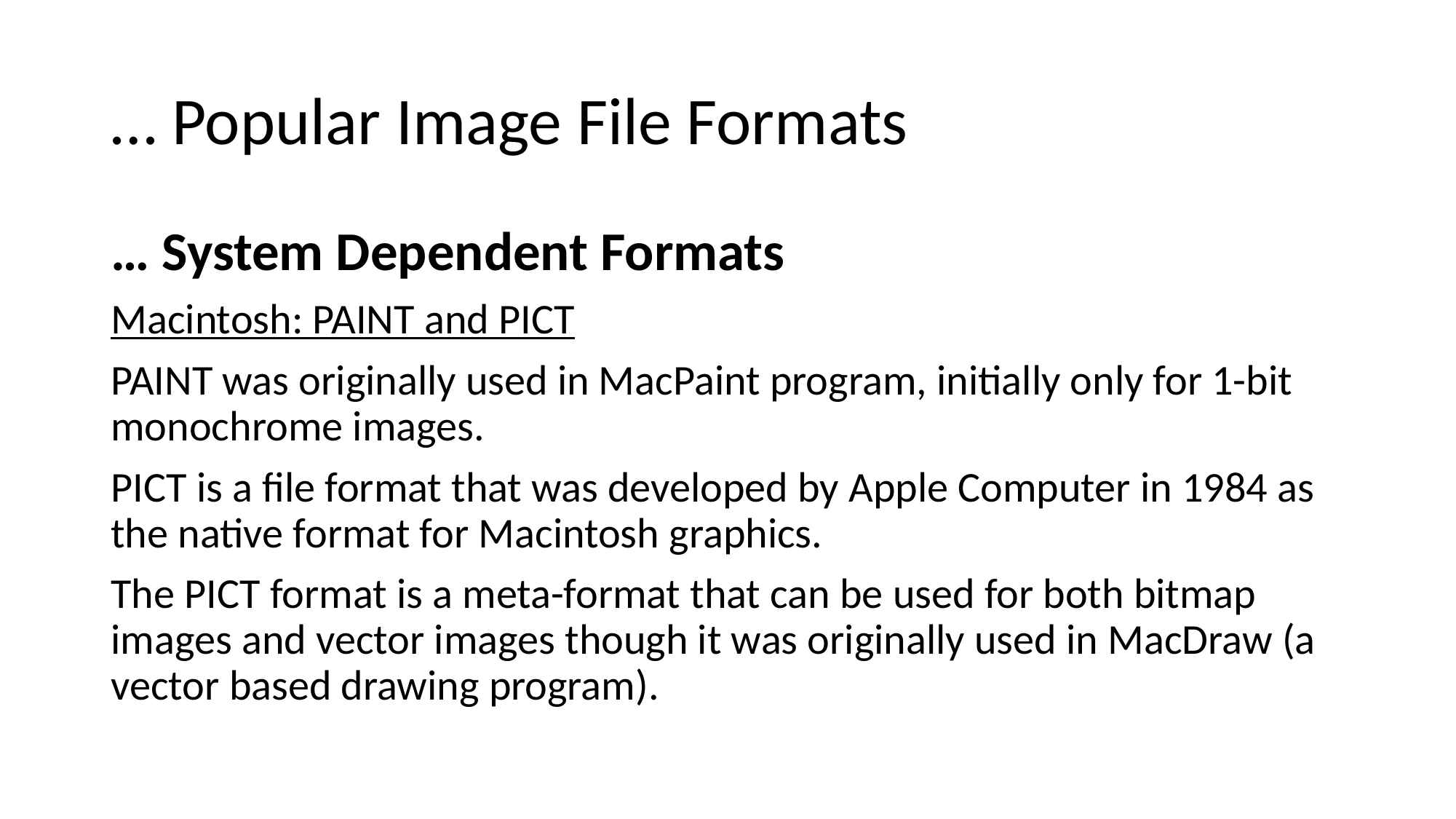

# … Popular Image File Formats
… System Dependent Formats
Macintosh: PAINT and PICT
PAINT was originally used in MacPaint program, initially only for 1-bit monochrome images.
PICT is a file format that was developed by Apple Computer in 1984 as the native format for Macintosh graphics.
The PICT format is a meta-format that can be used for both bitmap images and vector images though it was originally used in MacDraw (a vector based drawing program).